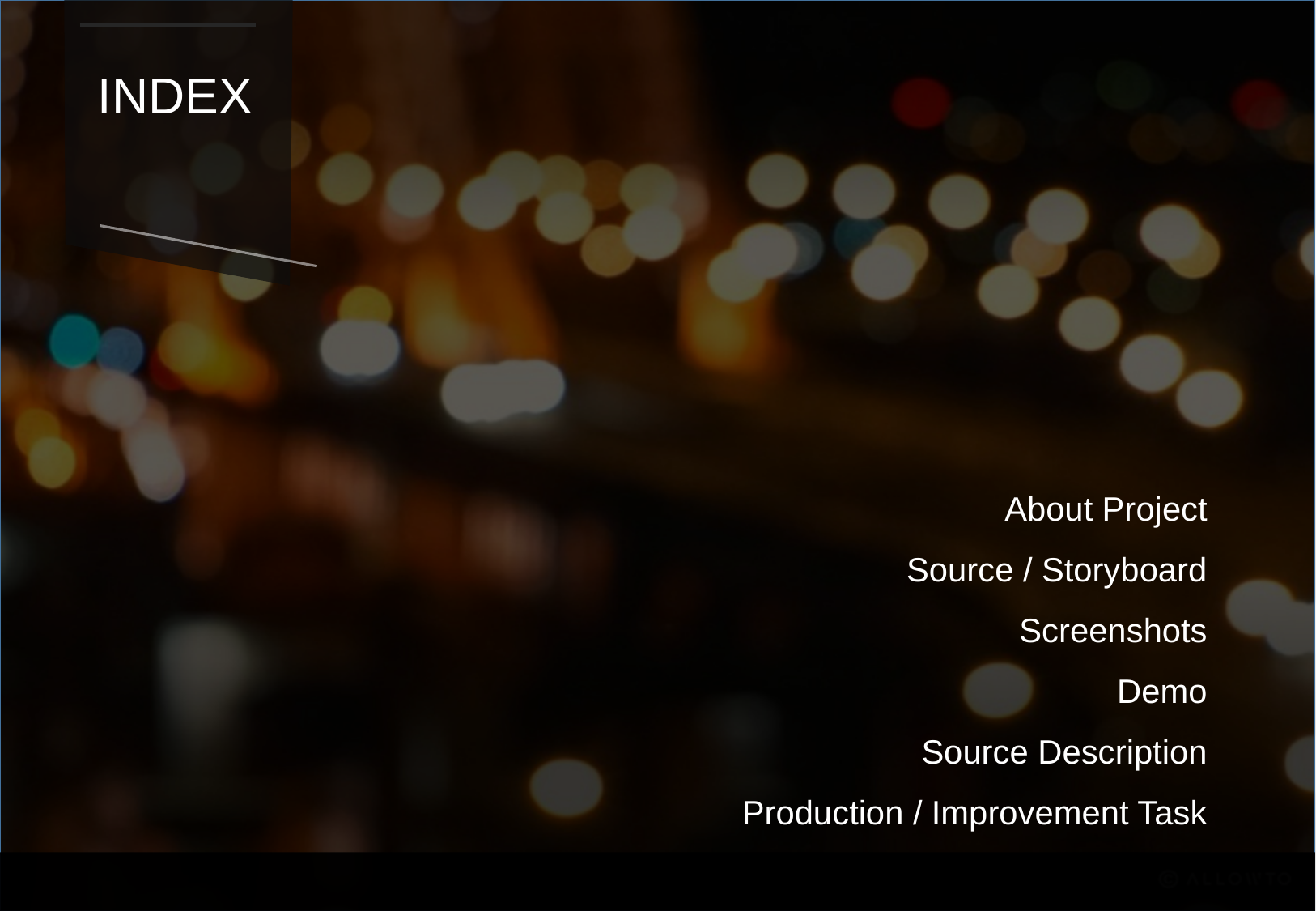

INDEX
About Project
Source / Storyboard
Screenshots
Demo
Source Description
Production / Improvement Task